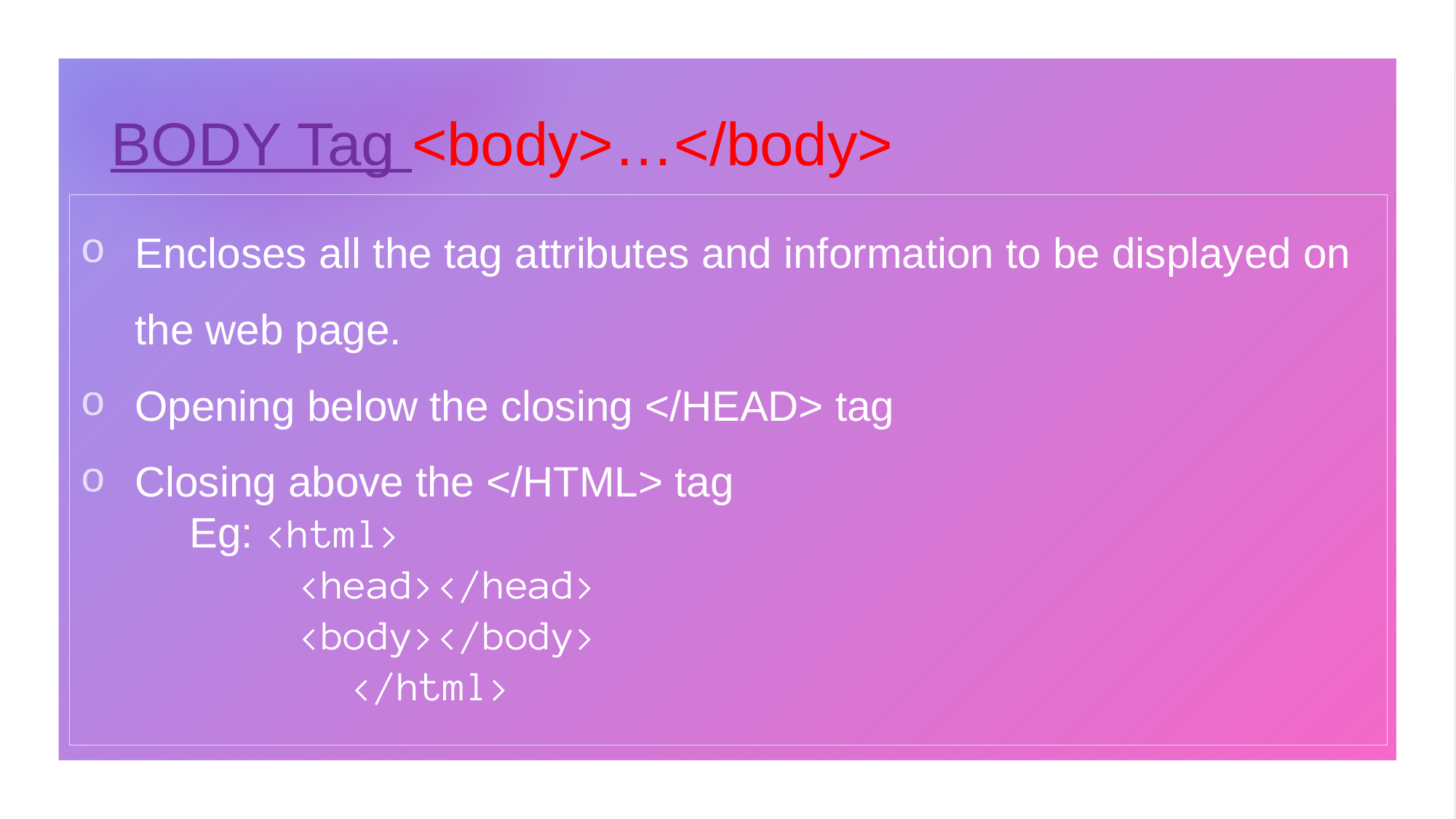

# BODY Tag <body>…</body>
Encloses all the tag attributes and information to be displayed on the web page.
Opening below the closing </HEAD> tag
Closing above the </HTML> tag
	Eg: <html>
		<head></head>
		<body></body>
	       </html>